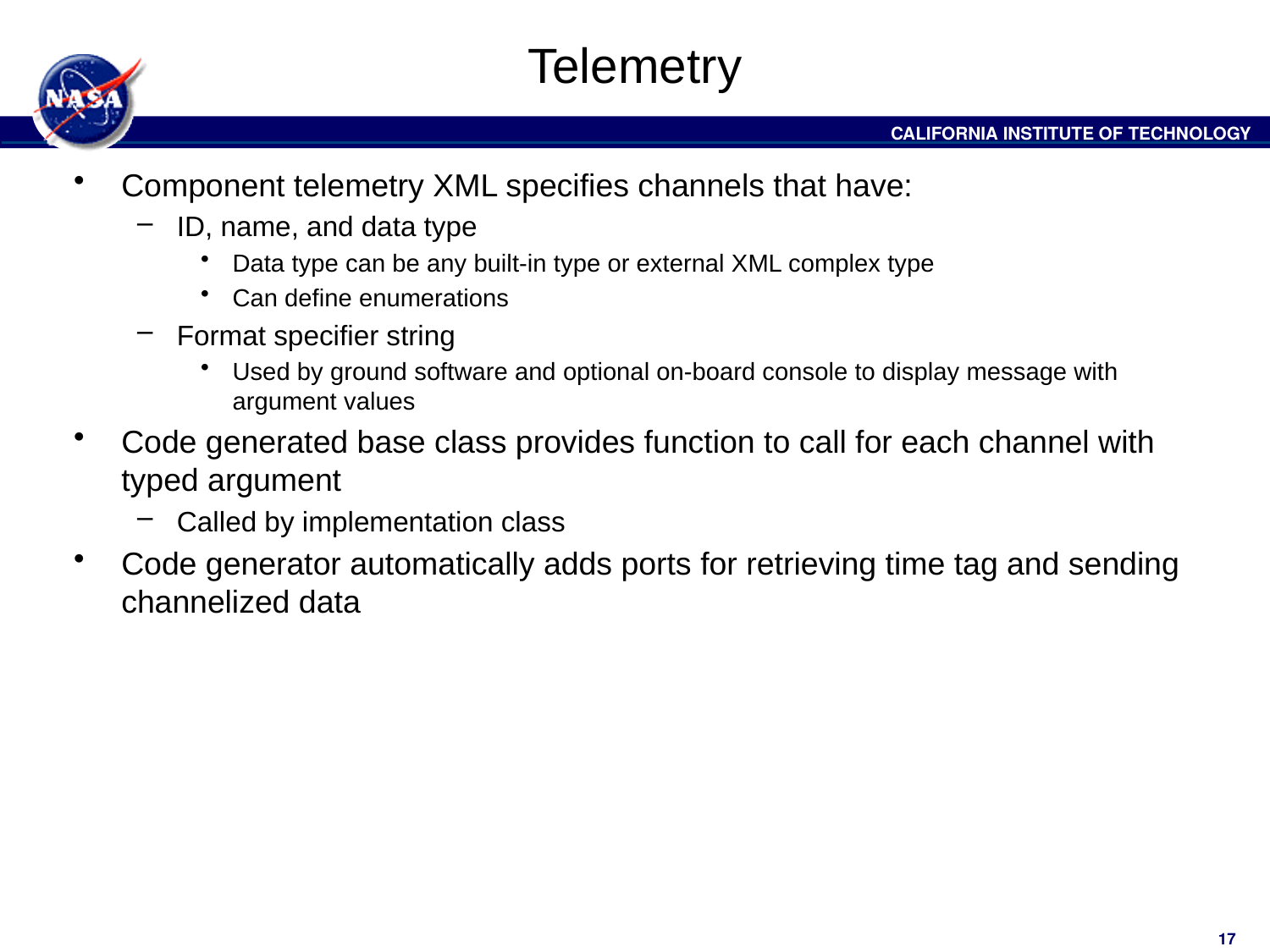

# Telemetry
Component telemetry XML specifies channels that have:
ID, name, and data type
Data type can be any built-in type or external XML complex type
Can define enumerations
Format specifier string
Used by ground software and optional on-board console to display message with argument values
Code generated base class provides function to call for each channel with typed argument
Called by implementation class
Code generator automatically adds ports for retrieving time tag and sending channelized data
17